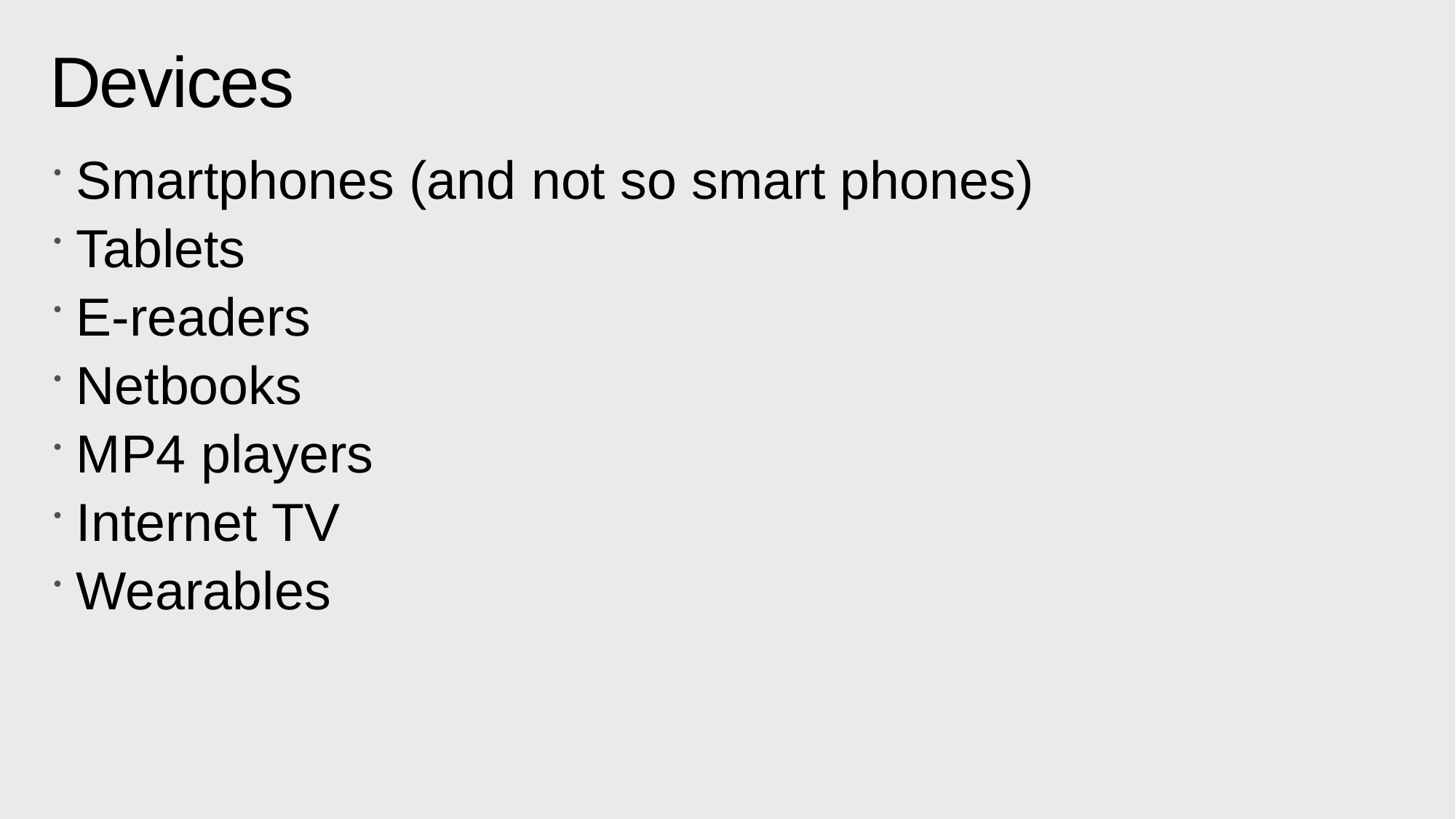

# Devices
Smartphones (and not so smart phones)
Tablets
E-readers
Netbooks
MP4 players
Internet TV
Wearables